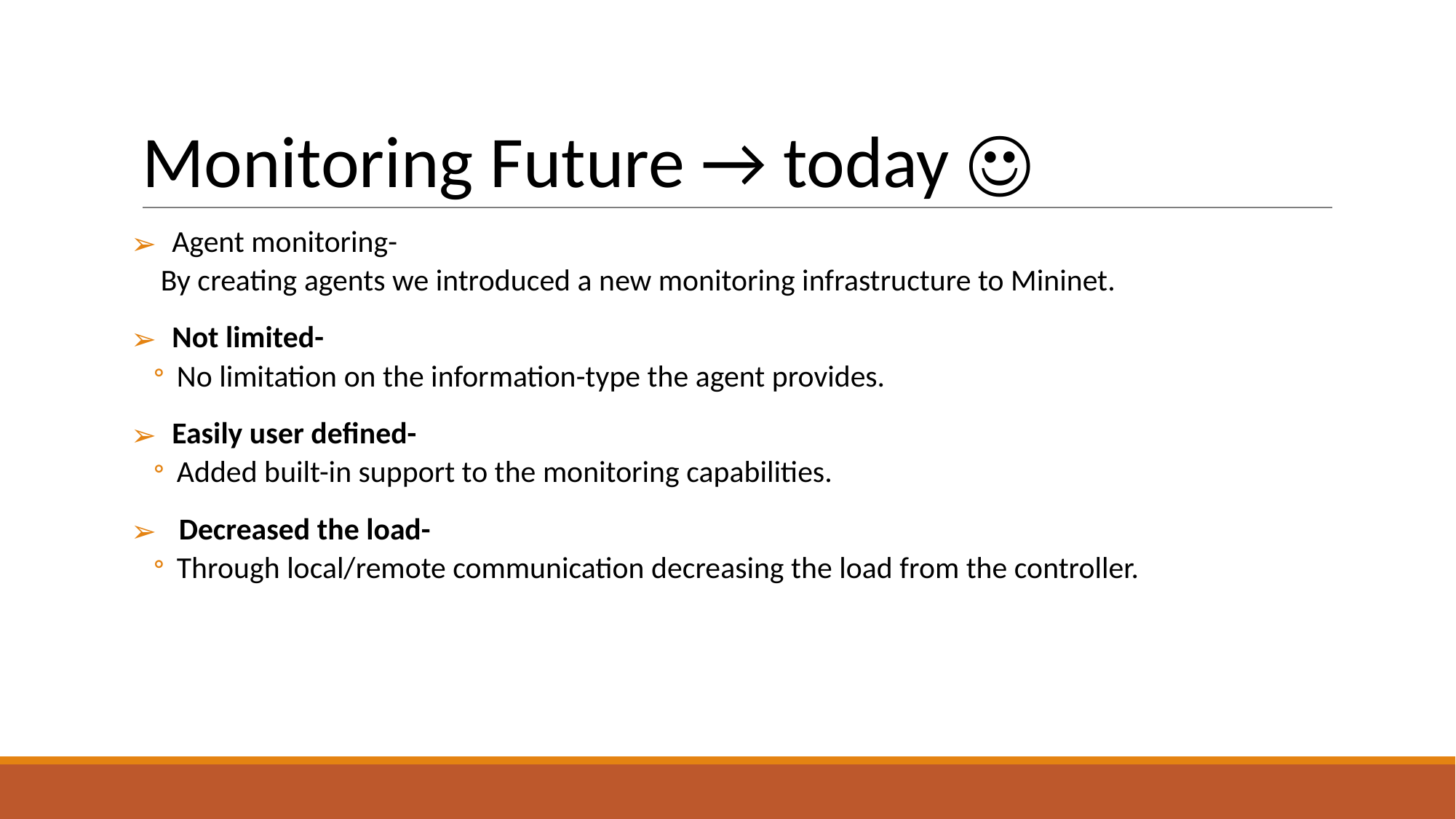

# Monitoring Future → today ☺
Agent monitoring-
 By creating agents we introduced a new monitoring infrastructure to Mininet.
Not limited-
No limitation on the information-type the agent provides.
Easily user defined-
Added built-in support to the monitoring capabilities.
 Decreased the load-
Through local/remote communication decreasing the load from the controller.